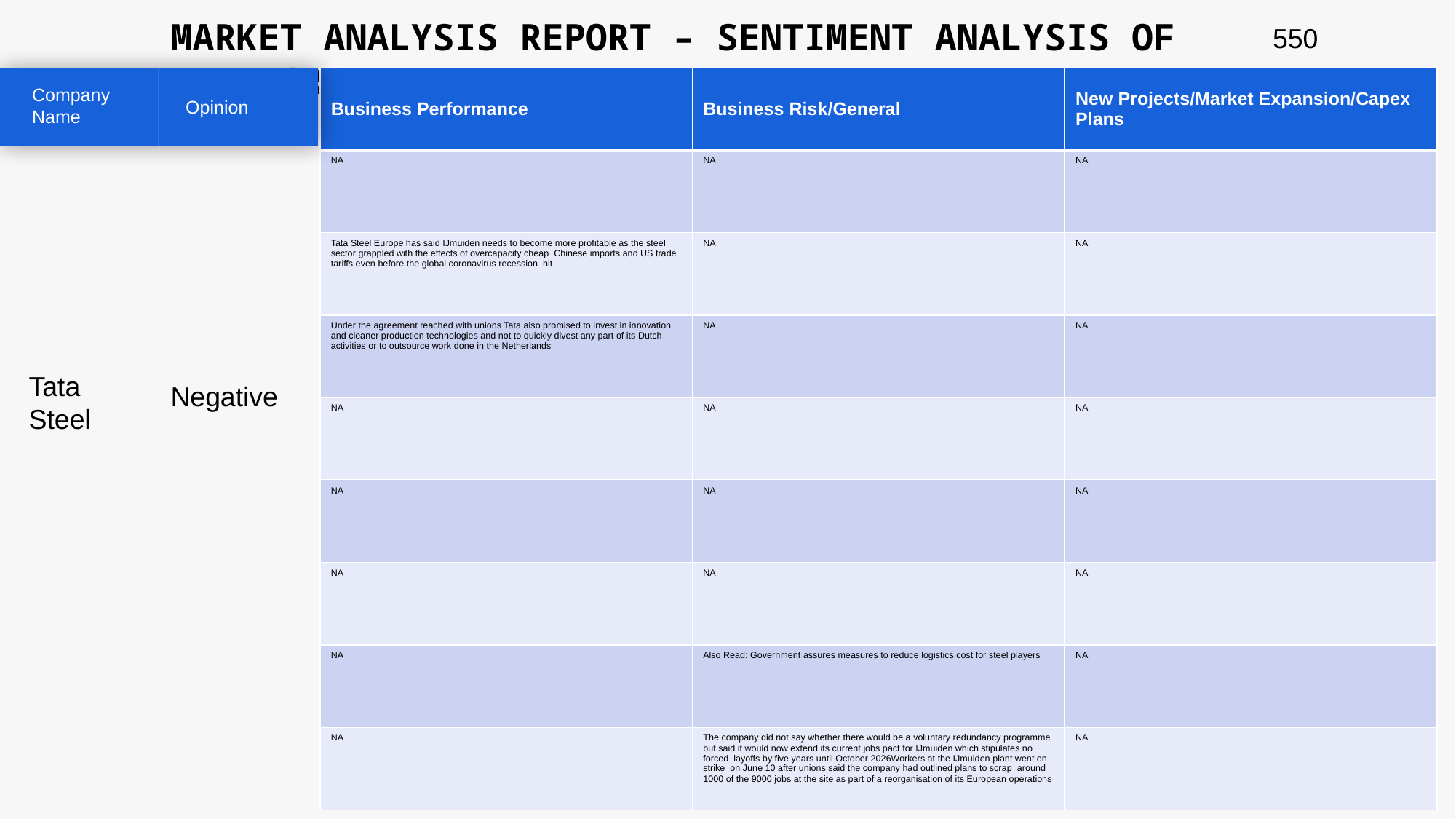

MARKET ANALYSIS REPORT – SENTIMENT ANALYSIS OF PEER GROUP
550

| Business Performance | Business Risk/General | New Projects/Market Expansion/Capex Plans |
| --- | --- | --- |
| NA | NA | NA |
| Tata Steel Europe has said IJmuiden needs to become more profitable as the steel sector grappled with the effects of overcapacity cheap Chinese imports and US trade tariffs even before the global coronavirus recession hit | NA | NA |
| Under the agreement reached with unions Tata also promised to invest in innovation and cleaner production technologies and not to quickly divest any part of its Dutch activities or to outsource work done in the Netherlands | NA | NA |
| NA | NA | NA |
| NA | NA | NA |
| NA | NA | NA |
| NA | Also Read: Government assures measures to reduce logistics cost for steel players | NA |
| NA | The company did not say whether there would be a voluntary redundancy programme but said it would now extend its current jobs pact for IJmuiden which stipulates no forced layoffs by five years until October 2026Workers at the IJmuiden plant went on strike on June 10 after unions said the company had outlined plans to scrap around 1000 of the 9000 jobs at the site as part of a reorganisation of its European operations | NA |
Company Name
Opinion
Tata Steel
Negative